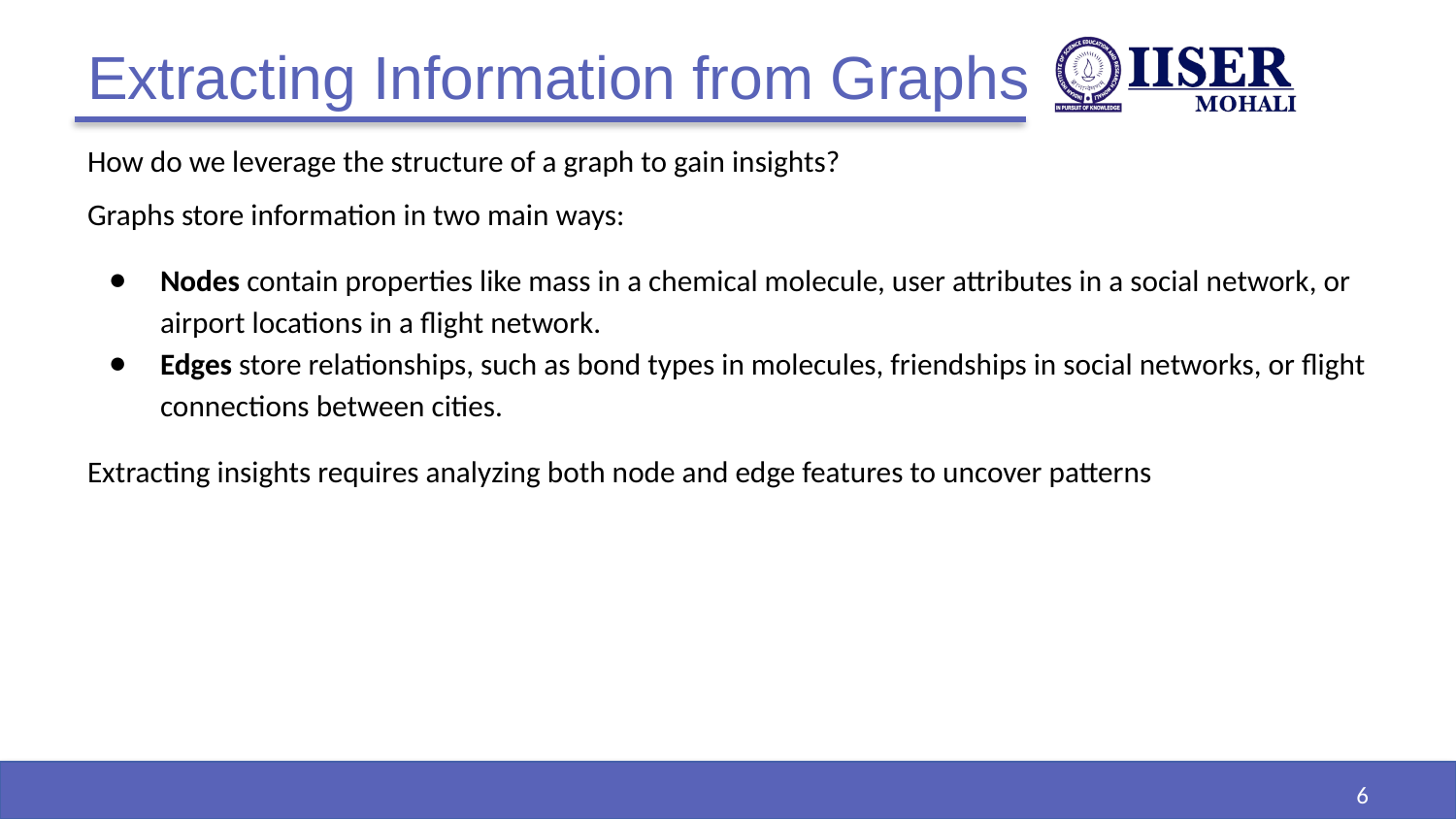

# Extracting Information from Graphs
How do we leverage the structure of a graph to gain insights?

Graphs store information in two main ways:
Nodes contain properties like mass in a chemical molecule, user attributes in a social network, or airport locations in a flight network.
Edges store relationships, such as bond types in molecules, friendships in social networks, or flight connections between cities.
Extracting insights requires analyzing both node and edge features to uncover patterns
6